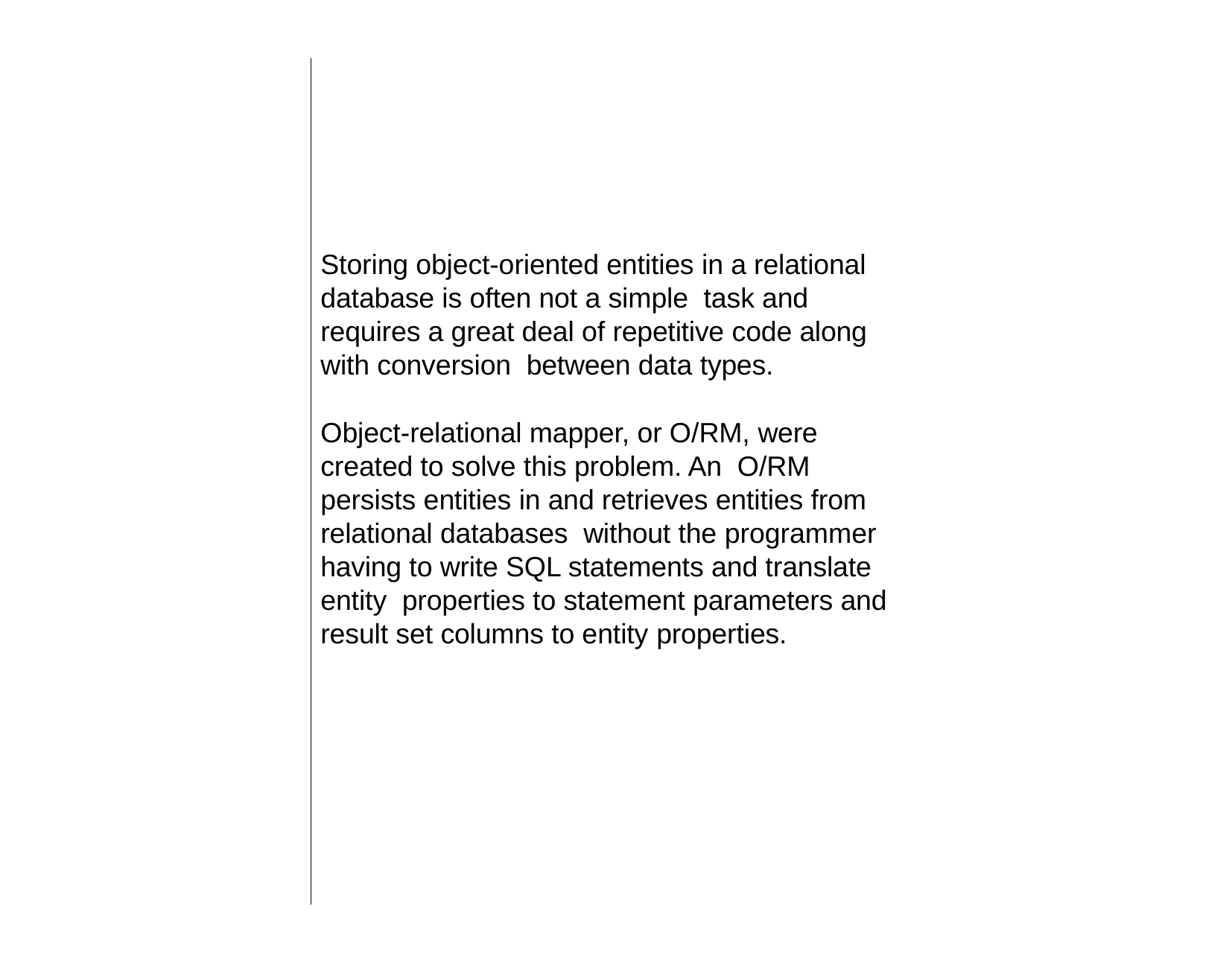

Storing object-oriented entities in a relational database is often not a simple  task and requires a great deal of repetitive code along with conversion  between data types.

Object-relational mapper, or O/RM, were created to solve this problem. An  O/RM persists entities in and retrieves entities from relational databases  without the programmer having to write SQL statements and translate entity  properties to statement parameters and result set columns to entity properties.